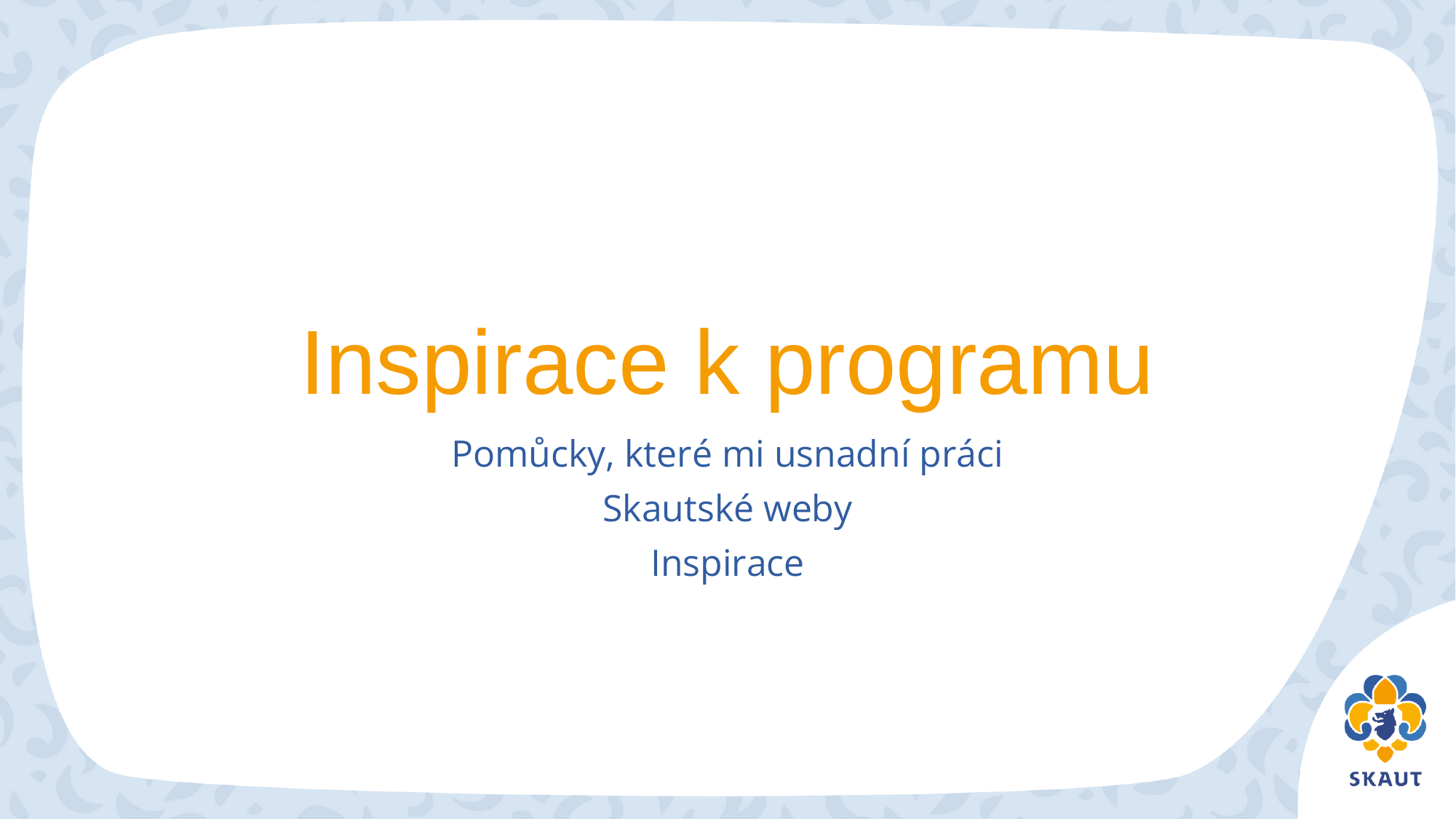

# Inspirace k programu
Pomůcky, které mi usnadní práci
Skautské weby
Inspirace